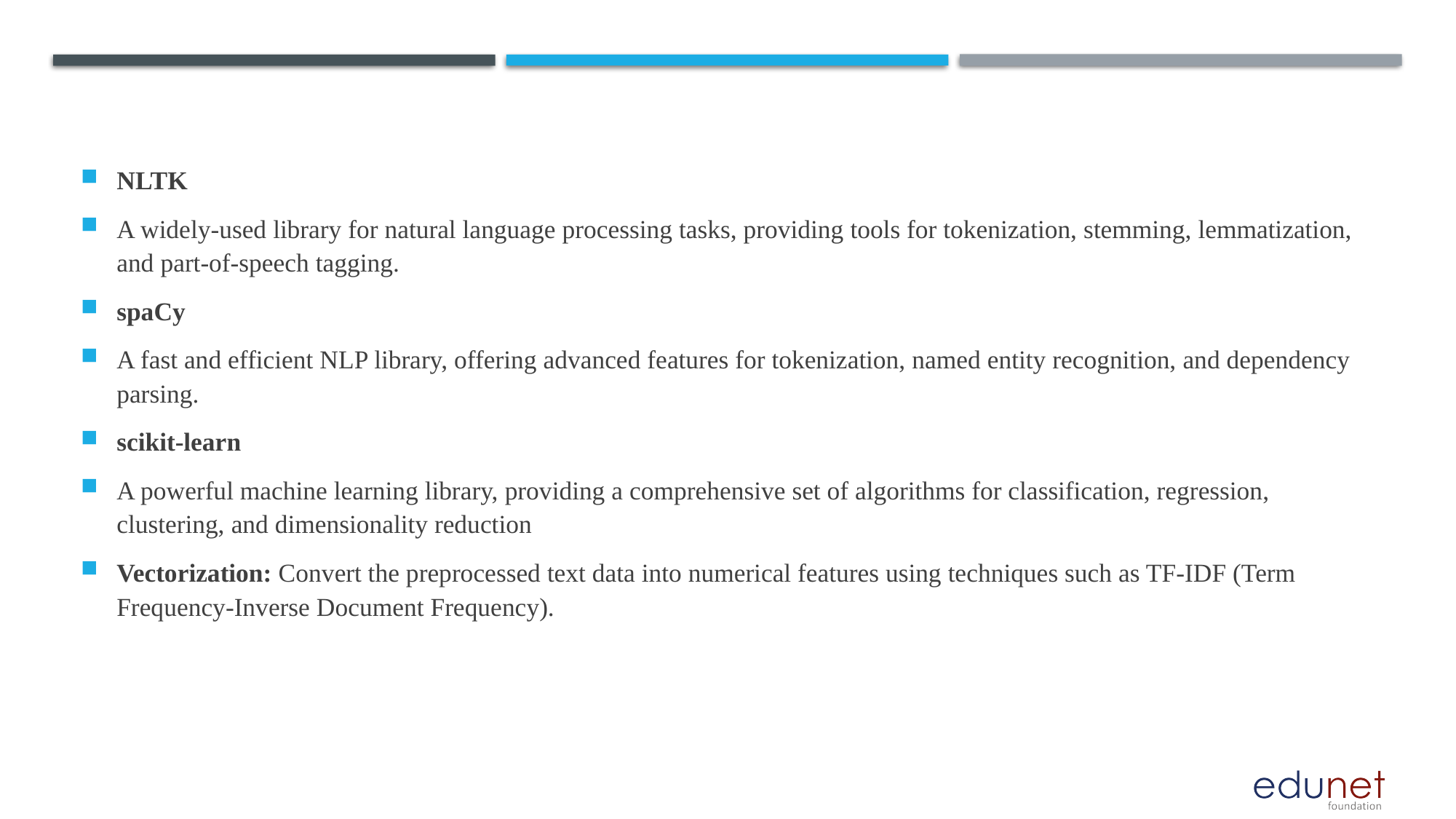

NLTK
A widely-used library for natural language processing tasks, providing tools for tokenization, stemming, lemmatization, and part-of-speech tagging.
spaCy
A fast and efficient NLP library, offering advanced features for tokenization, named entity recognition, and dependency parsing.
scikit-learn
A powerful machine learning library, providing a comprehensive set of algorithms for classification, regression, clustering, and dimensionality reduction
Vectorization: Convert the preprocessed text data into numerical features using techniques such as TF-IDF (Term Frequency-Inverse Document Frequency).